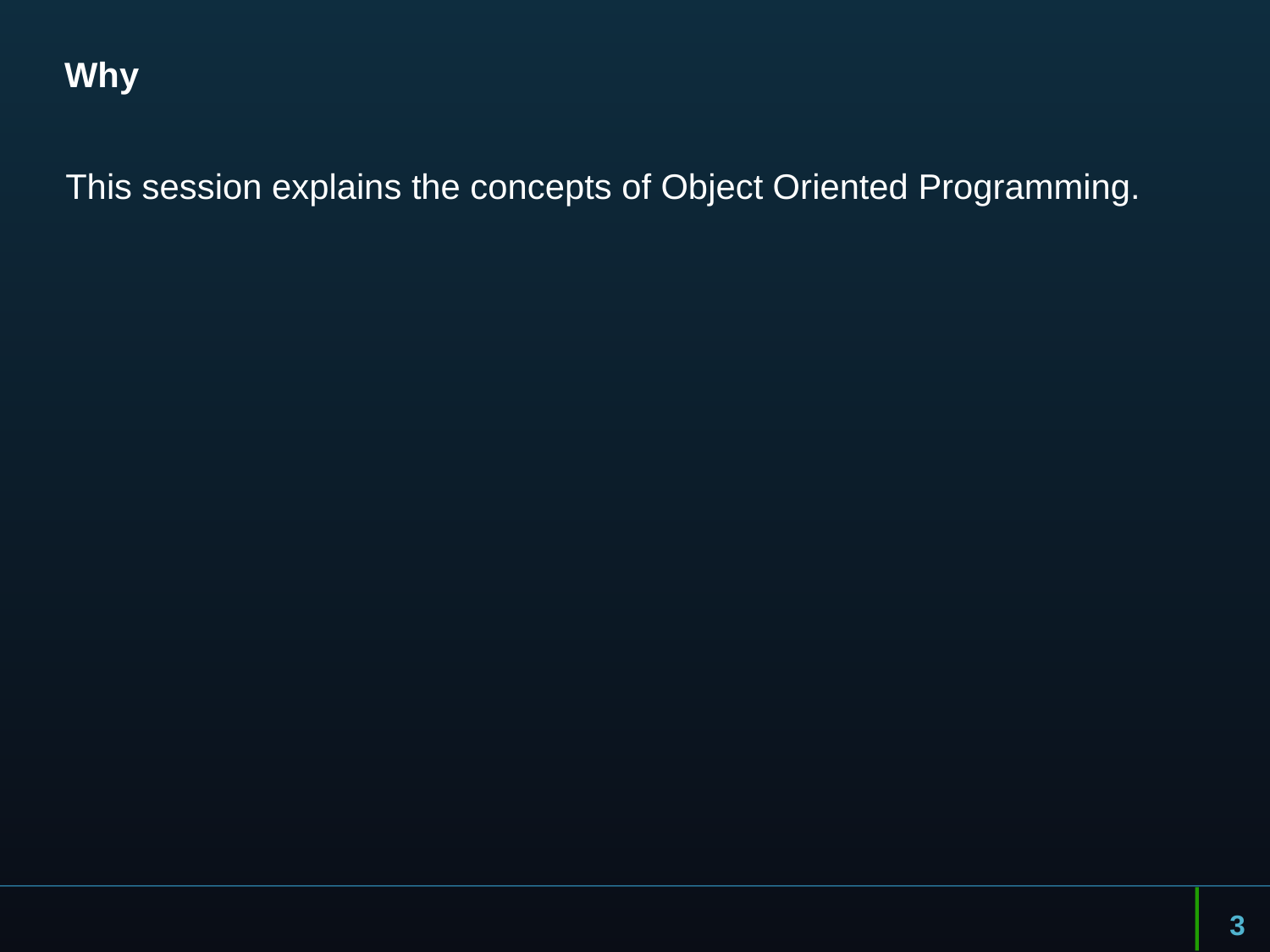

# Why
This session explains the concepts of Object Oriented Programming.
3